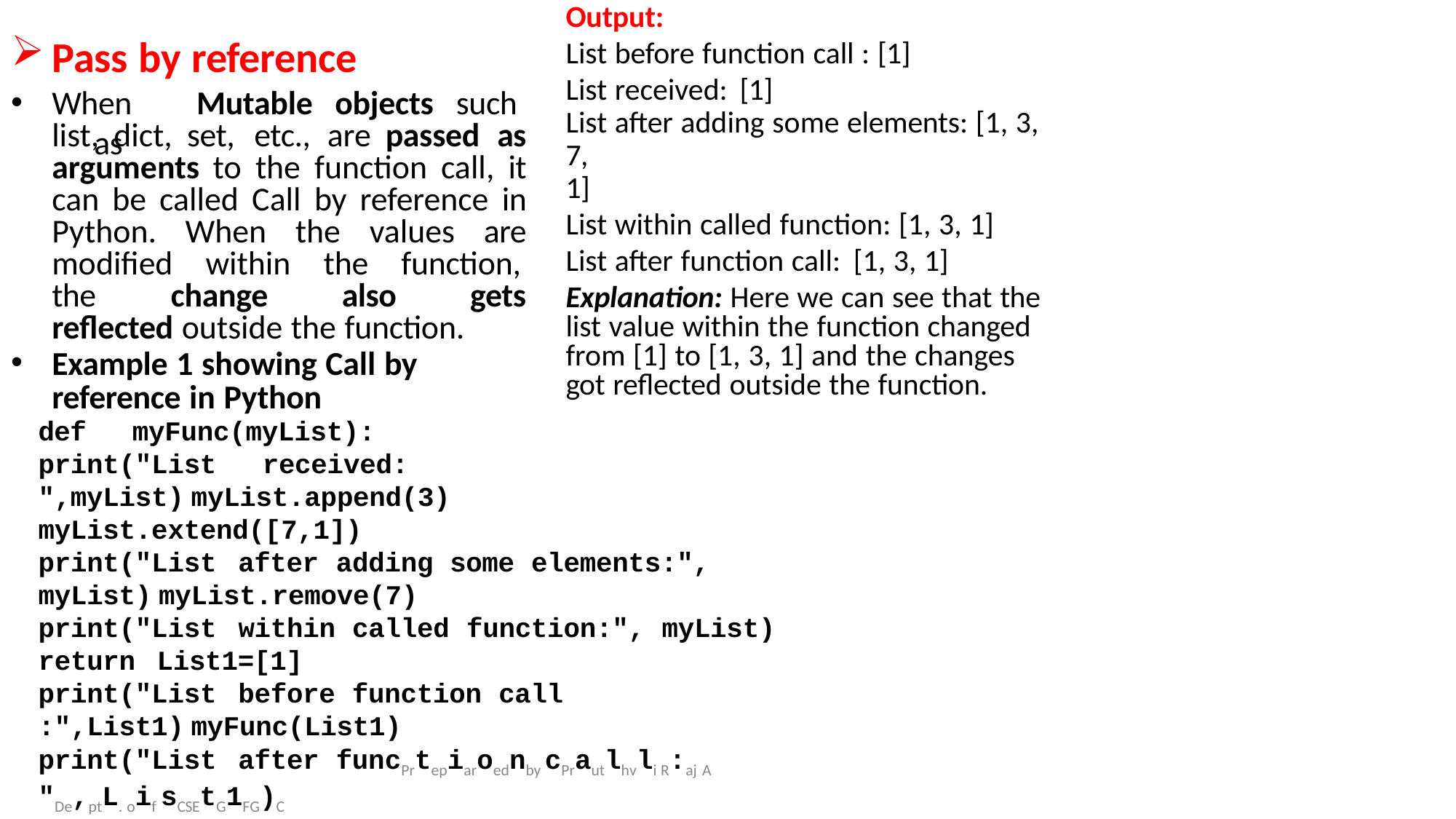

Output:
List before function call : [1]
List received: [1]
List after adding some elements: [1, 3, 7,
1]
List within called function: [1, 3, 1]
List after function call: [1, 3, 1]
Explanation: Here we can see that the list value within the function changed from [1] to [1, 3, 1] and the changes got reflected outside the function.
Pass by reference
When	Mutable	objects	such	as
list, dict, set,	etc.,	are passed	as
arguments to the function call, it can be called Call by reference in Python.  When  the  values  are modified  within  the  function,
the	change	also	gets
reflected outside the function.
Example 1 showing Call by
reference in Python
def	myFunc(myList):
print("List	received:	",myList) myList.append(3) myList.extend([7,1])
print("List	after	adding	some	elements:",	myList) myList.remove(7)
print("List	within	called	function:",	myList)
return	List1=[1]
print("List	before	function	call	:",List1) myFunc(List1)
print("List	after	funcPrtepiaroednby cPrautlhvli R:aj A "De,ptL. oif sCSEtG1FG)C
MALUR